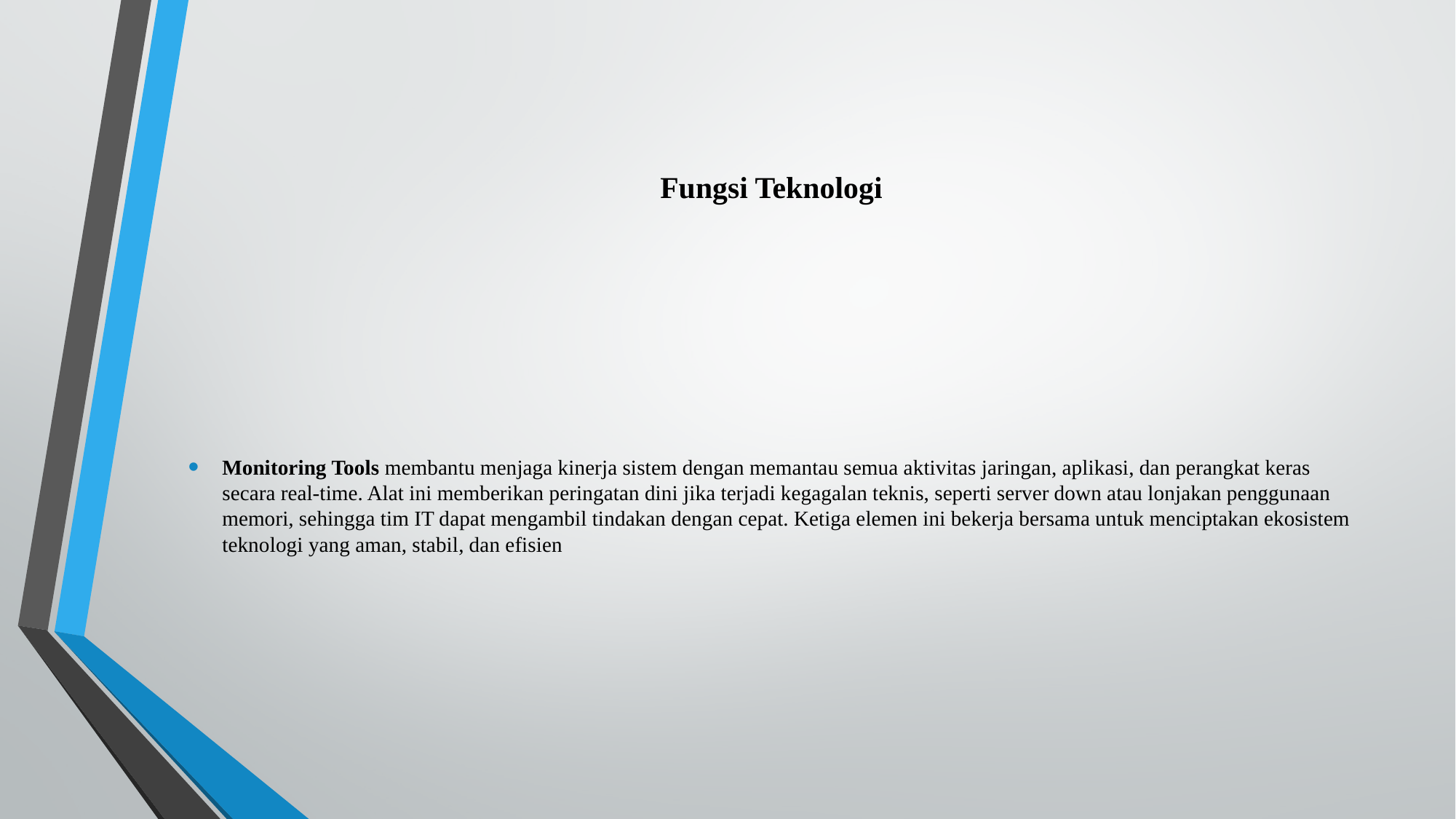

# Fungsi Teknologi
Monitoring Tools membantu menjaga kinerja sistem dengan memantau semua aktivitas jaringan, aplikasi, dan perangkat keras secara real-time. Alat ini memberikan peringatan dini jika terjadi kegagalan teknis, seperti server down atau lonjakan penggunaan memori, sehingga tim IT dapat mengambil tindakan dengan cepat. Ketiga elemen ini bekerja bersama untuk menciptakan ekosistem teknologi yang aman, stabil, dan efisien